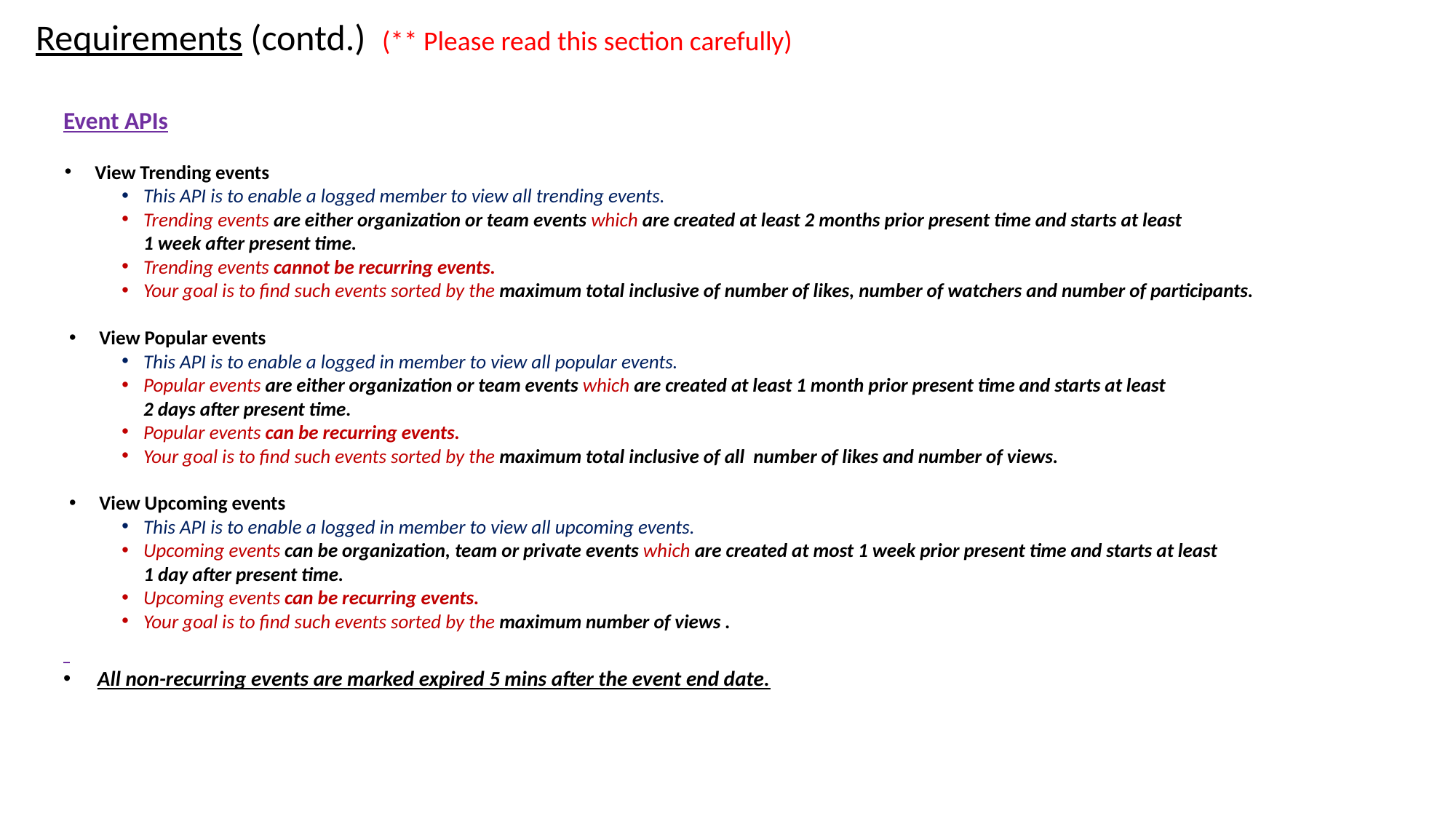

Requirements (contd.)  (** Please read this section carefully)
Event APIs
 View Trending events
This API is to enable a logged member to view all trending events.
Trending events are either organization or team events which are created at least 2 months prior present time and starts at least
1 week after present time.
Trending events cannot be recurring events.
Your goal is to find such events sorted by the maximum total inclusive of number of likes, number of watchers and number of participants.

  View Popular events
This API is to enable a logged in member to view all popular events.
Popular events are either organization or team events which are created at least 1 month prior present time and starts at least
2 days after present time.
Popular events can be recurring events.
Your goal is to find such events sorted by the maximum total inclusive of all  number of likes and number of views.

  View Upcoming events
This API is to enable a logged in member to view all upcoming events.
Upcoming events can be organization, team or private events which are created at most 1 week prior present time and starts at least
     1 day after present time.
Upcoming events can be recurring events.
Your goal is to find such events sorted by the maximum number of views .

All non-recurring events are marked expired 5 mins after the event end date.